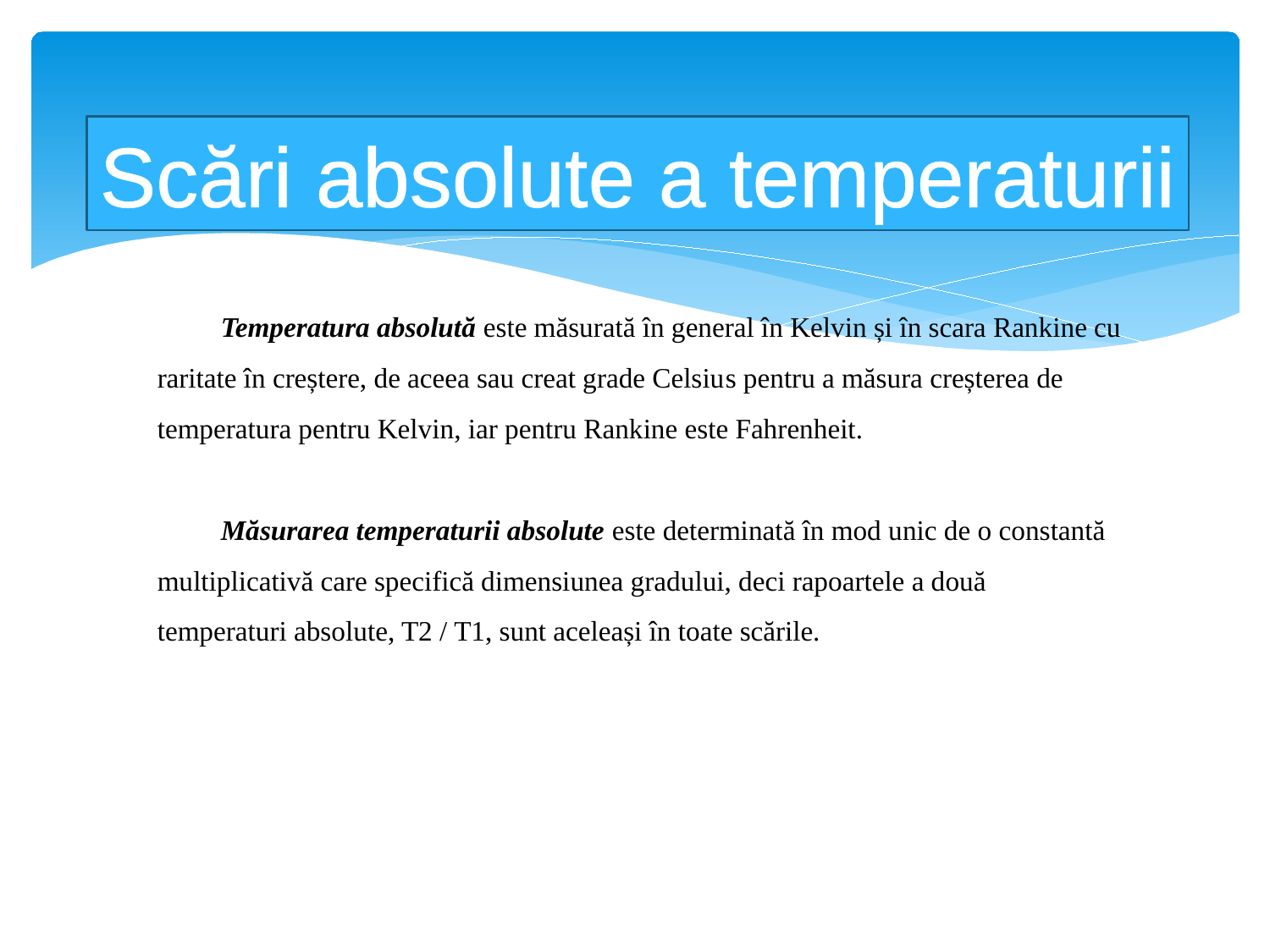

Scări absolute a temperaturii
Temperatura absolută este măsurată în general în Kelvin și în scara Rankine cu raritate în creștere, de aceea sau creat grade Celsius pentru a măsura creșterea de temperatura pentru Kelvin, iar pentru Rankine este Fahrenheit.

Măsurarea temperaturii absolute este determinată în mod unic de o constantă multiplicativă care specifică dimensiunea gradului, deci rapoartele a două temperaturi absolute, T2 / T1, sunt aceleași în toate scările.